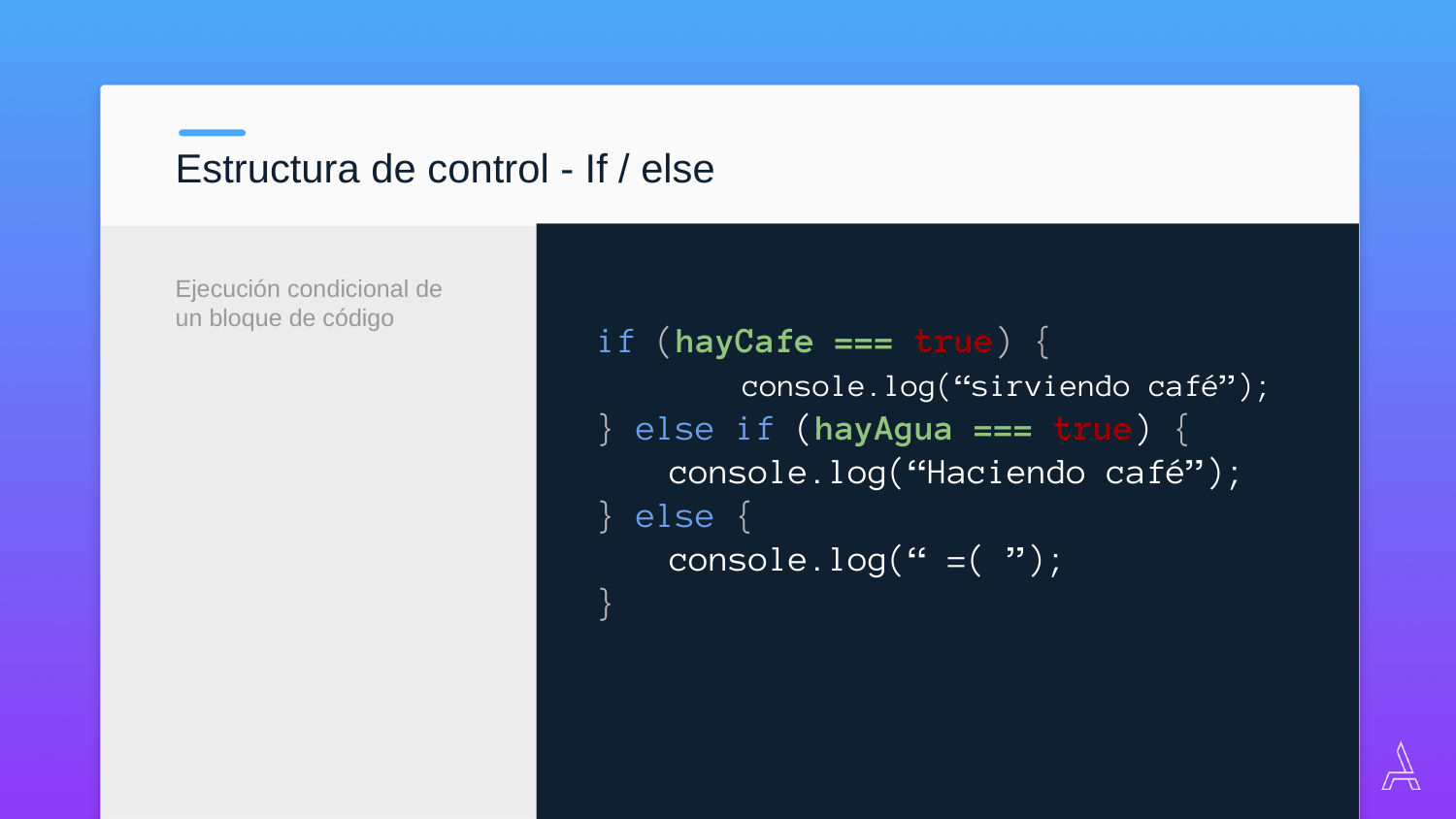

Estructura de control - If / else

if (hayCafe === true) {
	console.log(“sirviendo café”);
} else if (hayAgua === true) {
console.log(“Haciendo café”);
} else {
console.log(“ =( ”);
}
Ejecución condicional de un bloque de código